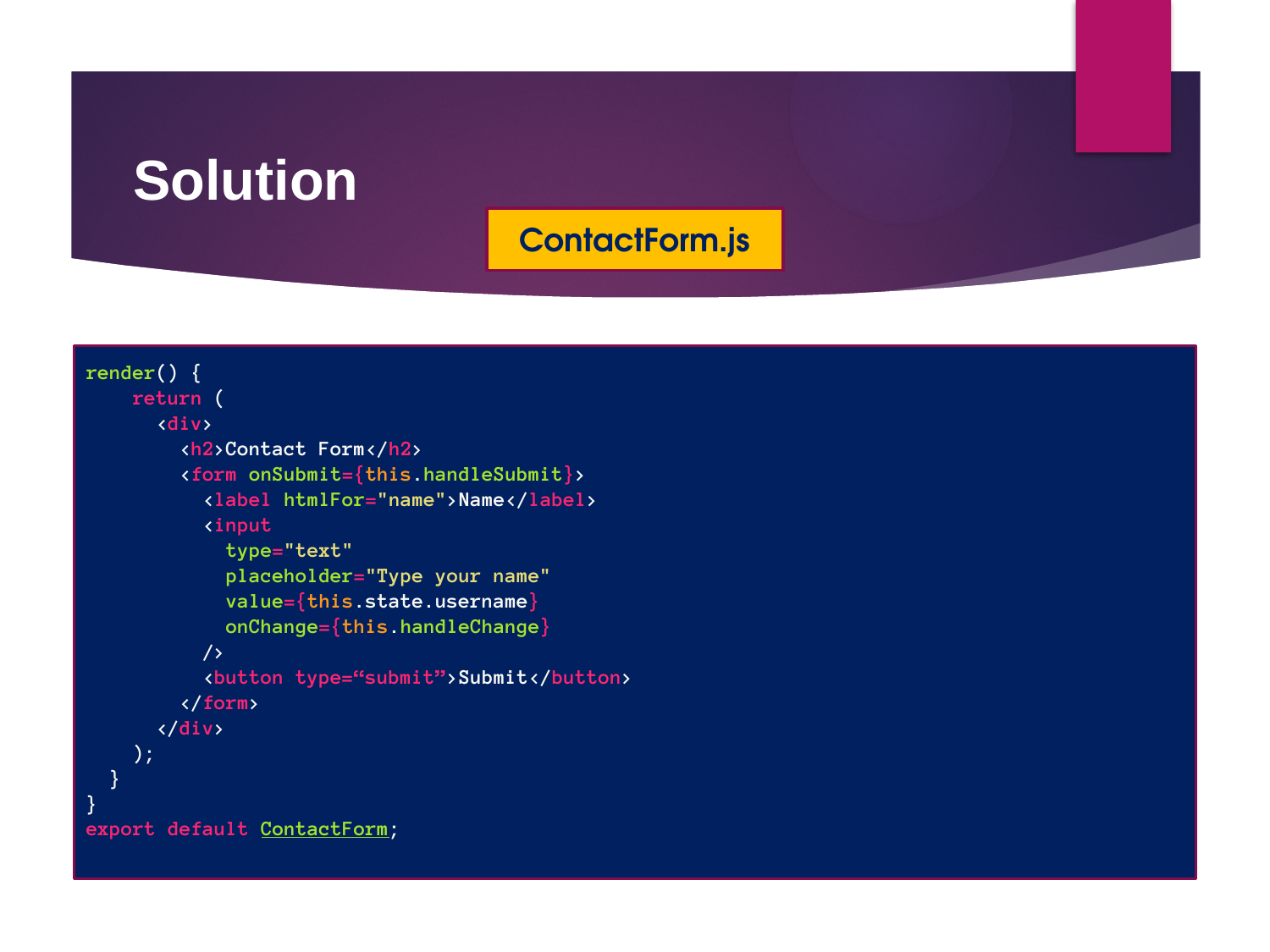

#
Solution
ContactForm.js
render() {
    return (
      <div>
        <h2>Contact Form</h2>
        <form onSubmit={this.handleSubmit}>
          <label htmlFor="name">Name</label>
          <input
            type="text"
            placeholder="Type your name"
            value={this.state.username}
            onChange={this.handleChange}
          />
          <button type=“submit”>Submit</button>
        </form>
      </div>
    );
  }
}
export default ContactForm;